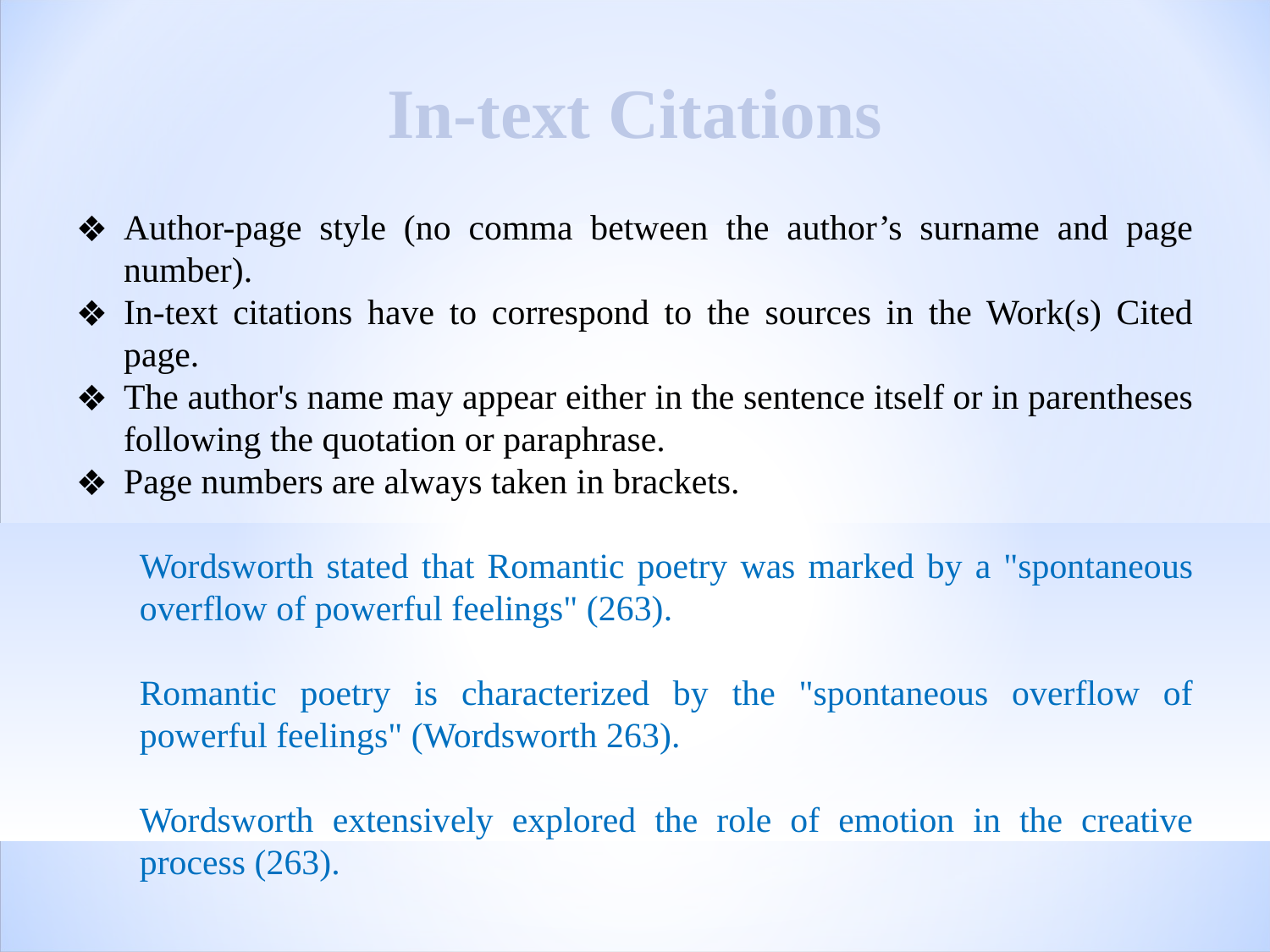

In-text Citations
Author-page style (no comma between the author’s surname and page number).
In-text citations have to correspond to the sources in the Work(s) Cited page.
The author's name may appear either in the sentence itself or in parentheses following the quotation or paraphrase.
Page numbers are always taken in brackets.

Wordsworth stated that Romantic poetry was marked by a "spontaneous overflow of powerful feelings" (263).

Romantic poetry is characterized by the "spontaneous overflow of powerful feelings" (Wordsworth 263).

Wordsworth extensively explored the role of emotion in the creative process (263).